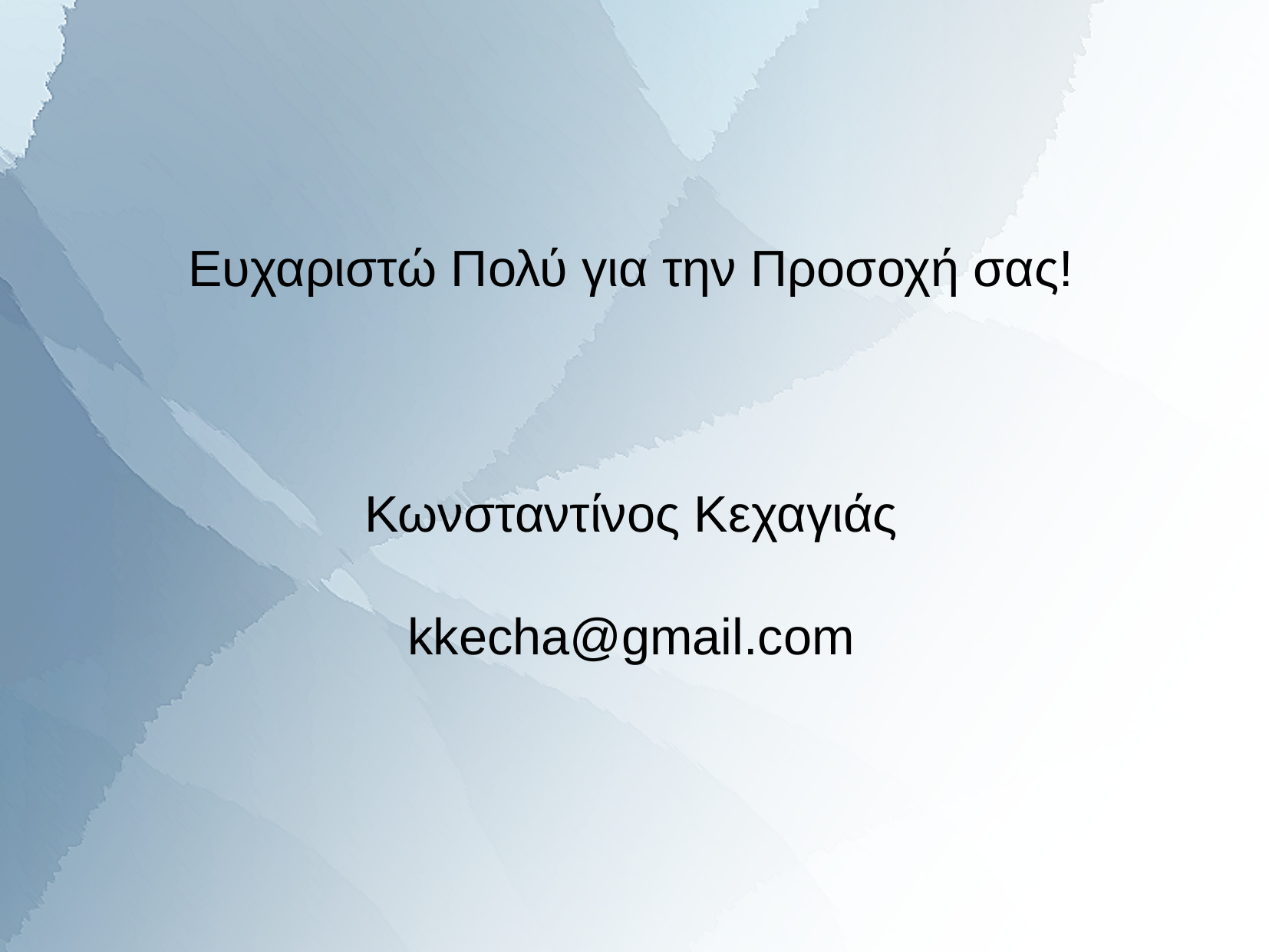

# Ευχαριστώ Πολύ για την Προσοχή σας!

Κωνσταντίνος Κεχαγιάς

kkecha@gmail.com